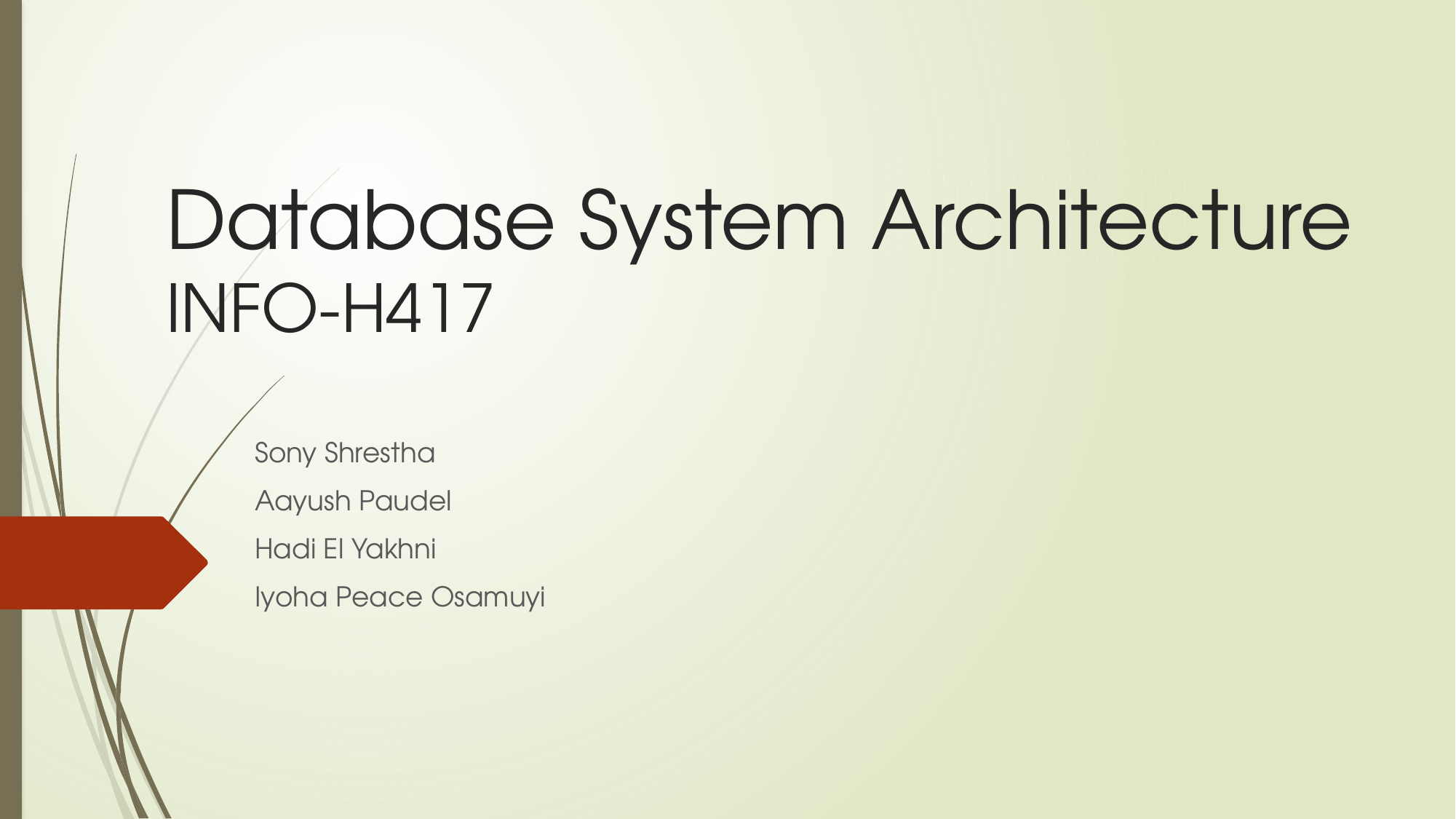

# Database System Architecture INFO-H417
Sony Shrestha
Aayush Paudel
Hadi El Yakhni
Iyoha Peace Osamuyi